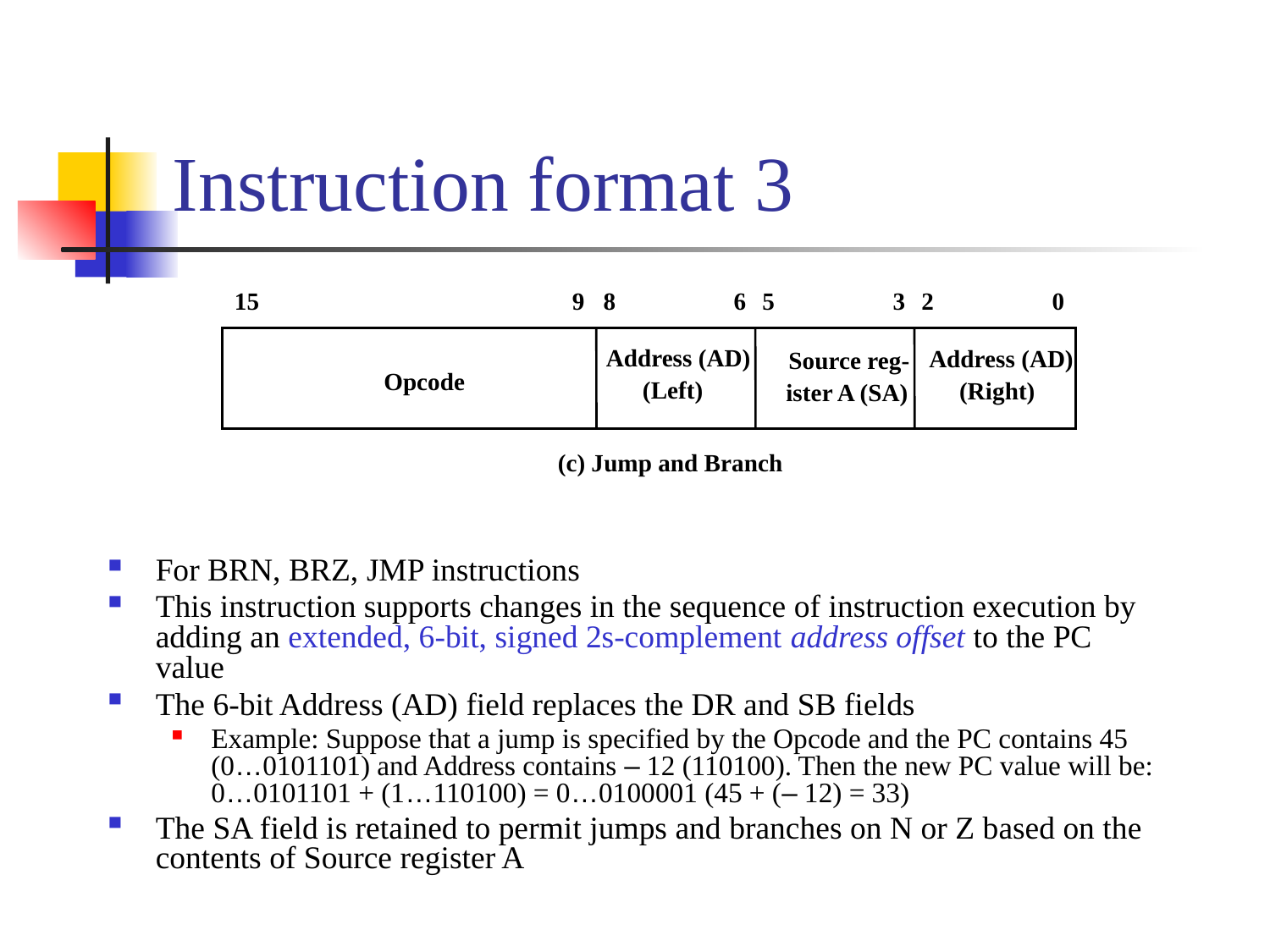

# Instruction format 3
15
9
8
6
5
3
2
0

Address (AD)
Address (AD)
Source reg-
Opcode
(Left)
(Right)
ister A (SA)
(c) Jump and Branch
For BRN, BRZ, JMP instructions
This instruction supports changes in the sequence of instruction execution by adding an extended, 6-bit, signed 2s-complement address offset to the PC value
The 6-bit Address (AD) field replaces the DR and SB fields
Example: Suppose that a jump is specified by the Opcode and the PC contains 45 (0…0101101) and Address contains – 12 (110100). Then the new PC value will be:
0…0101101 + (1…110100) = 0…0100001 (45 + (– 12) = 33)
The SA field is retained to permit jumps and branches on N or Z based on the contents of Source register A